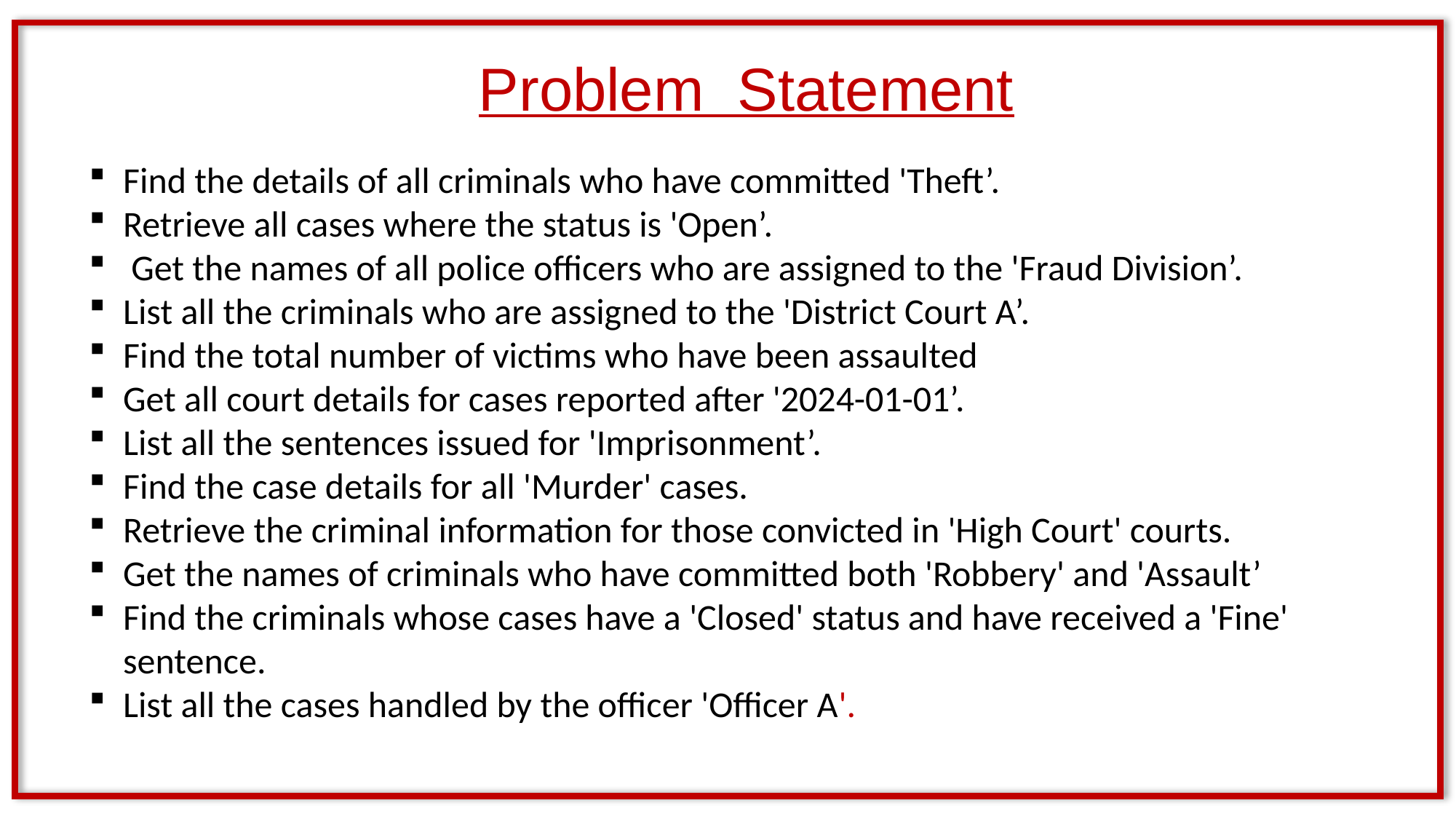

Problem  Statement
Find the details of all criminals who have committed 'Theft’.
Retrieve all cases where the status is 'Open’.
 Get the names of all police officers who are assigned to the 'Fraud Division’.
List all the criminals who are assigned to the 'District Court A’.
Find the total number of victims who have been assaulted
Get all court details for cases reported after '2024-01-01’.
List all the sentences issued for 'Imprisonment’.
Find the case details for all 'Murder' cases.
Retrieve the criminal information for those convicted in 'High Court' courts.
Get the names of criminals who have committed both 'Robbery' and 'Assault’
Find the criminals whose cases have a 'Closed' status and have received a 'Fine' sentence.
List all the cases handled by the officer 'Officer A'.